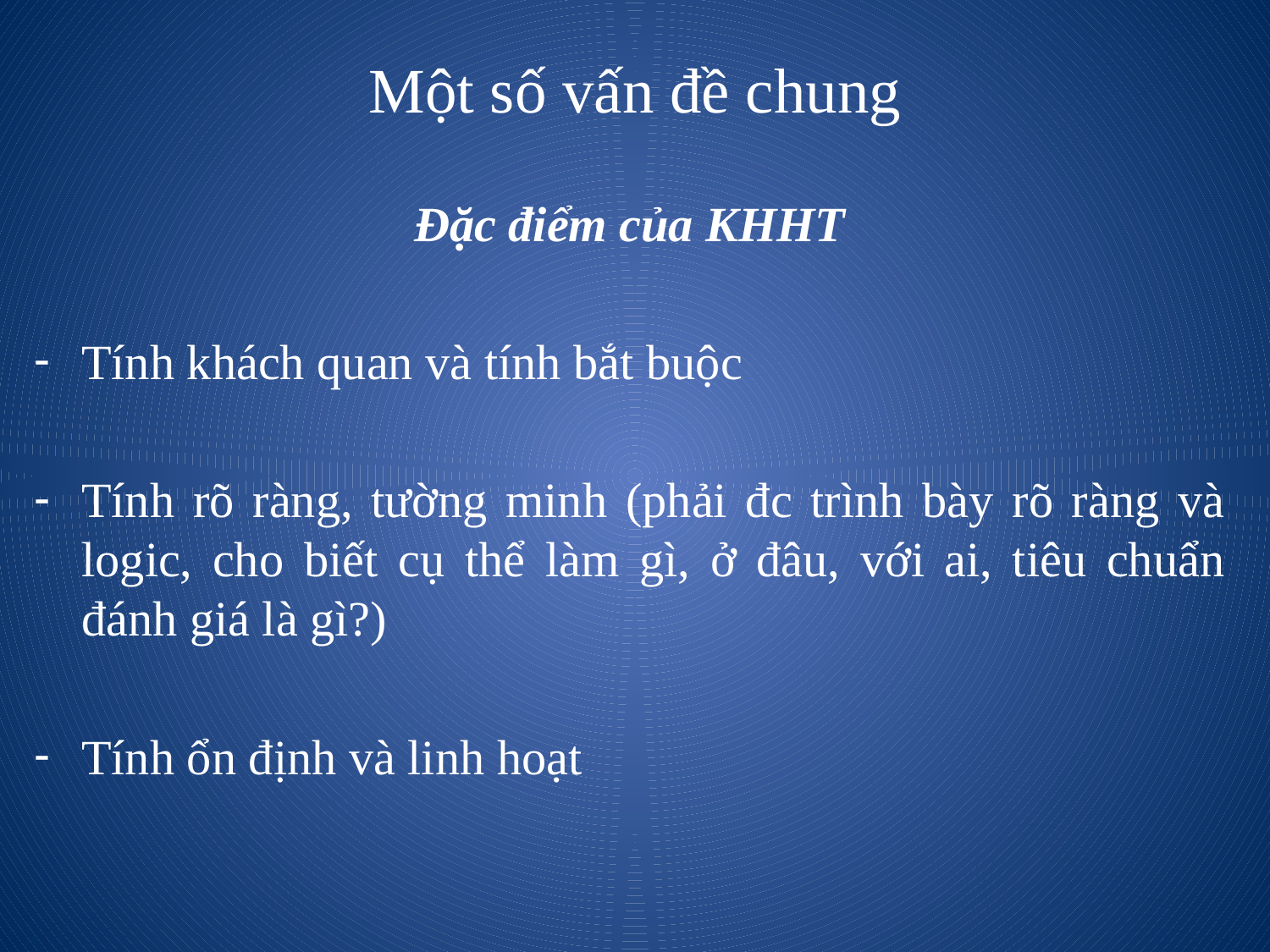

# Một số vấn đề chung

Đặc điểm của KHHT

Tính khách quan và tính bắt buộc

Tính rõ ràng, tường minh (phải đc trình bày rõ ràng và logic, cho biết cụ thể làm gì, ở đâu, với ai, tiêu chuẩn đánh giá là gì?)

Tính ổn định và linh hoạt